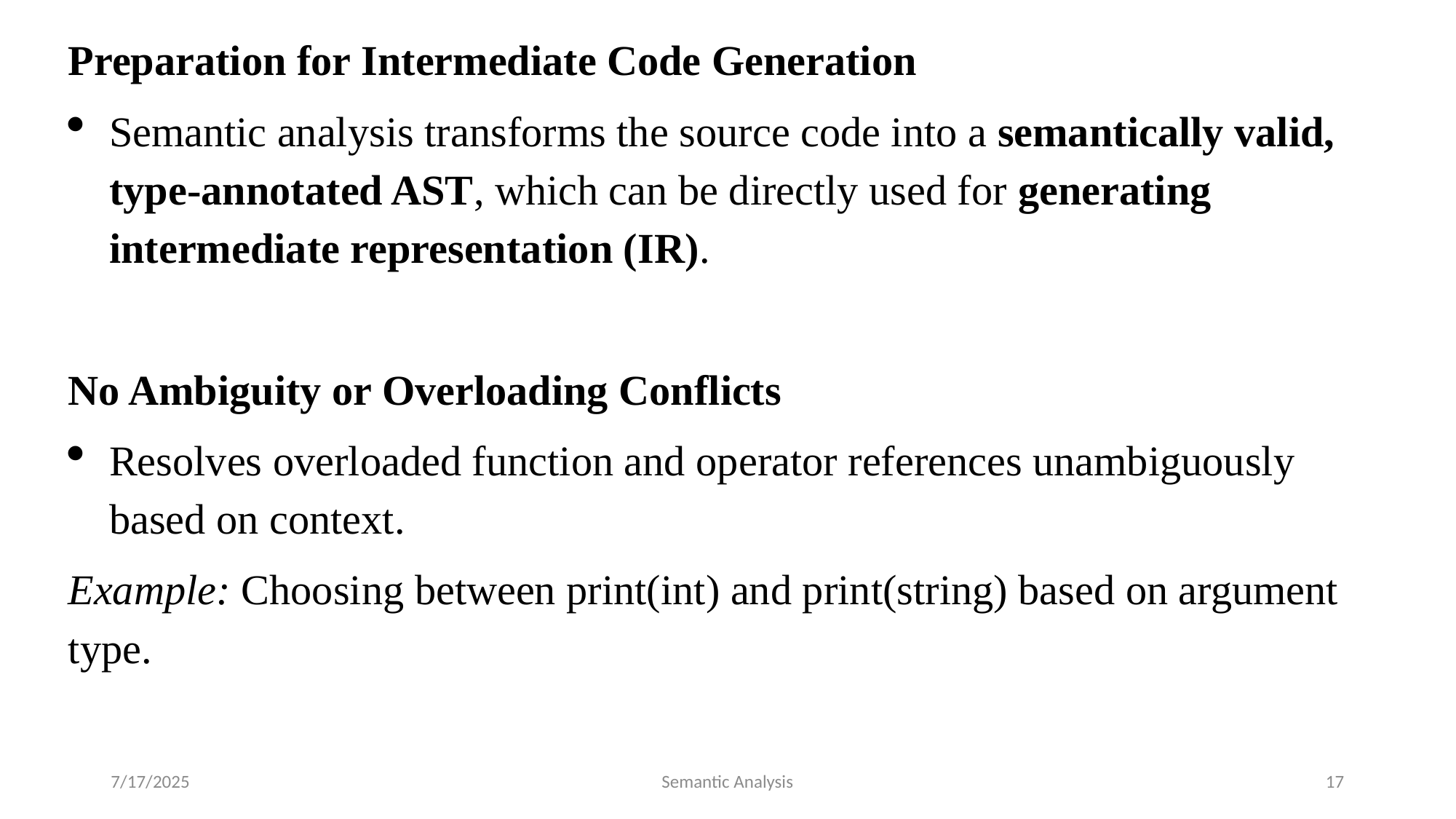

Preparation for Intermediate Code Generation
Semantic analysis transforms the source code into a semantically valid, type-annotated AST, which can be directly used for generating intermediate representation (IR).

No Ambiguity or Overloading Conflicts
Resolves overloaded function and operator references unambiguously based on context.
Example: Choosing between print(int) and print(string) based on argument type.
7/17/2025
Semantic Analysis
17